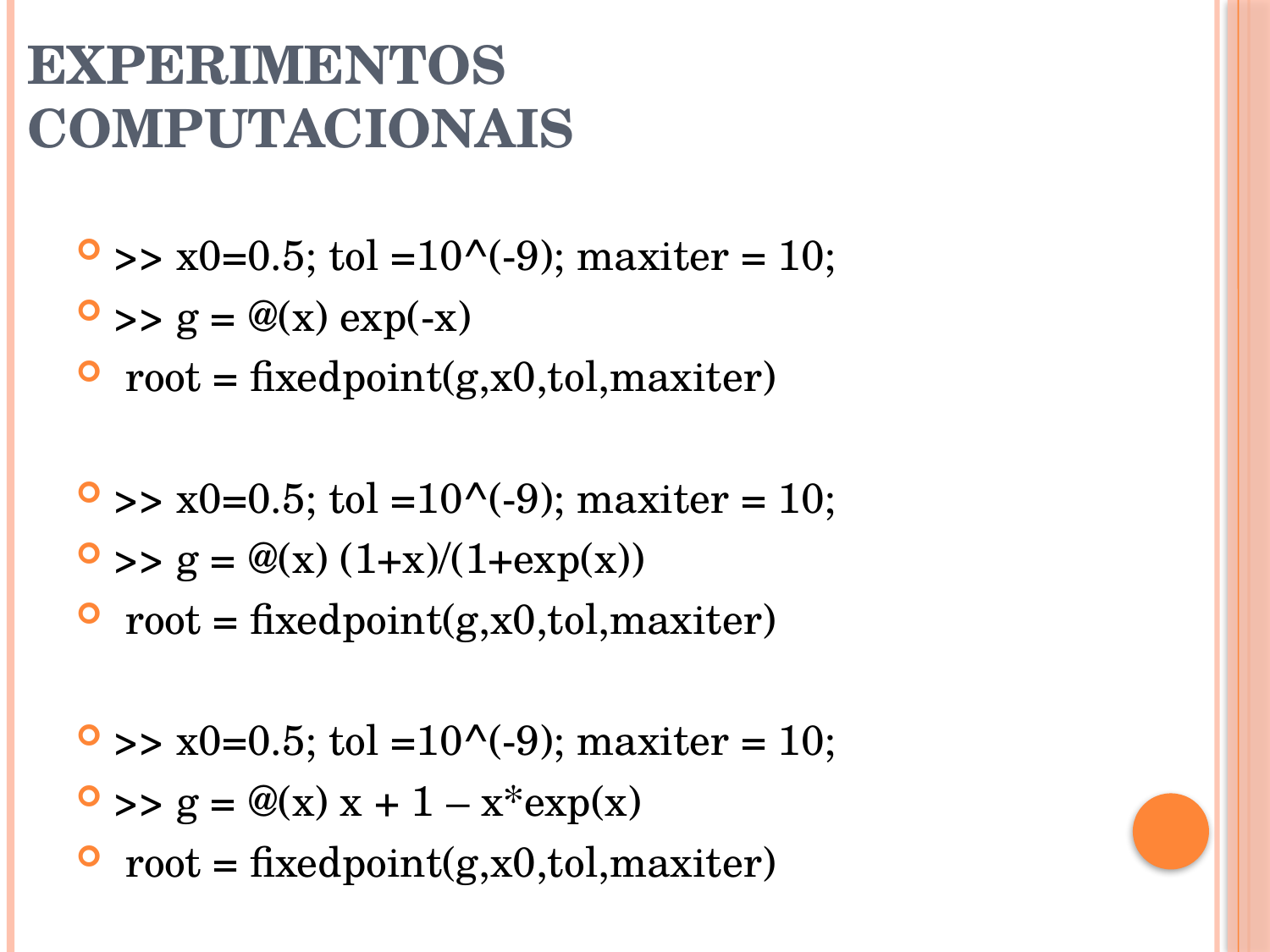

# Experimentos computacionais
>> x0=0.5; tol =10^(-9); maxiter = 10;
>> g = @(x) exp(-x)
 root = fixedpoint(g,x0,tol,maxiter)

>> x0=0.5; tol =10^(-9); maxiter = 10;
>> g = @(x) (1+x)/(1+exp(x))
 root = fixedpoint(g,x0,tol,maxiter)

>> x0=0.5; tol =10^(-9); maxiter = 10;
>> g = @(x) x + 1 – x*exp(x)
 root = fixedpoint(g,x0,tol,maxiter)